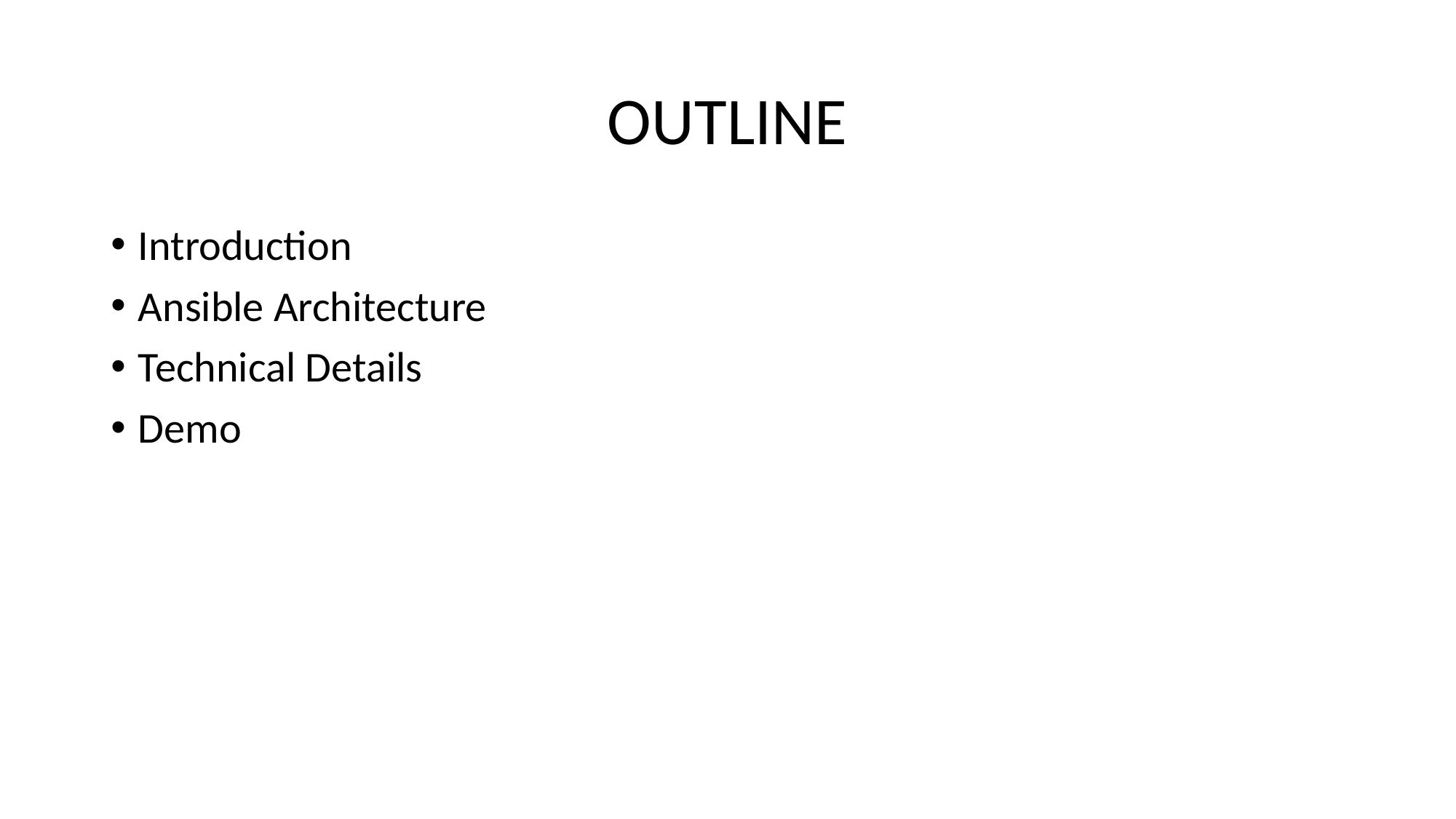

# OUTLINE
Introduction
Ansible Architecture
Technical Details
Demo